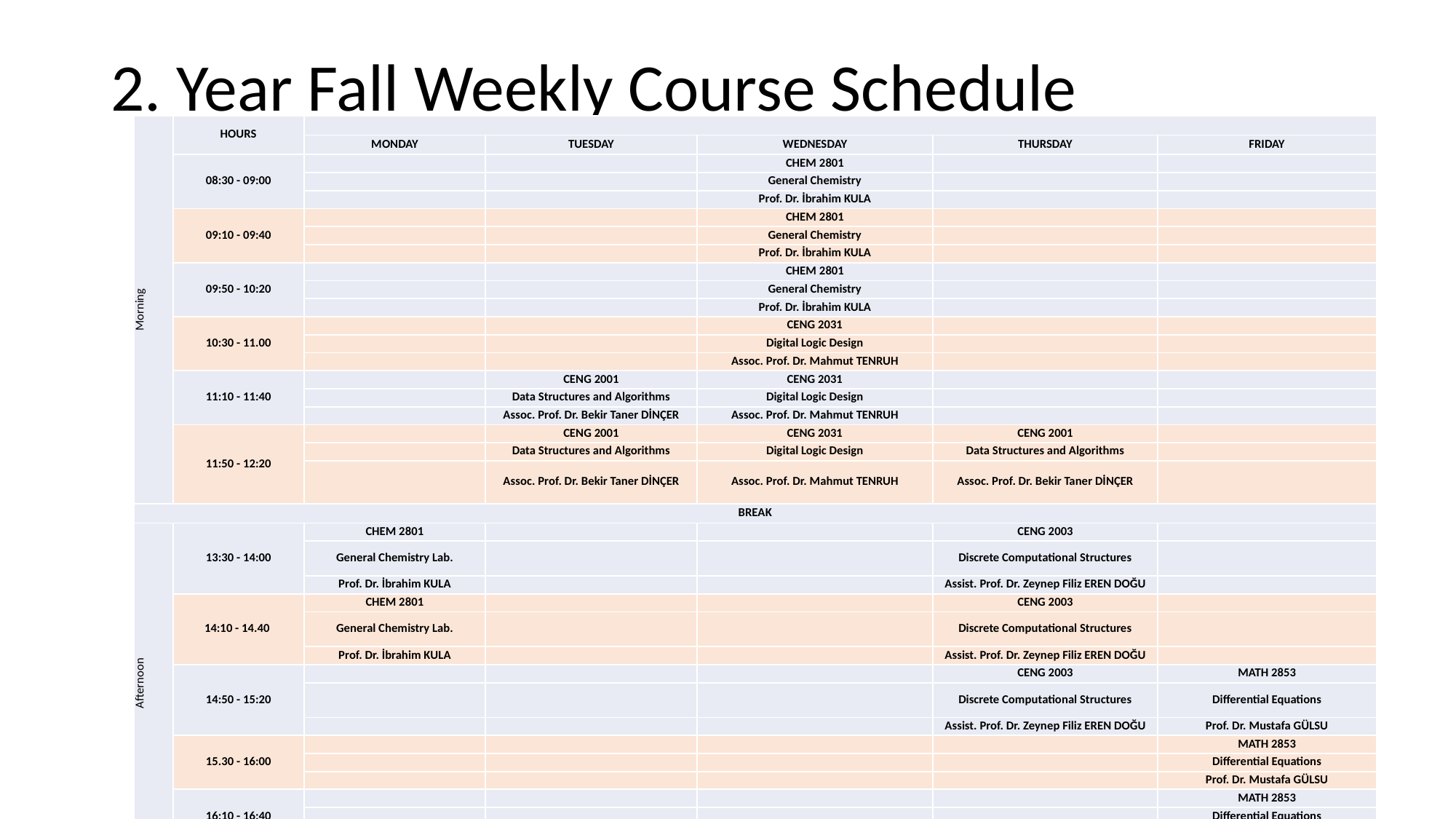

# 2. Year Fall Weekly Course Schedule
| Morning | HOURS |  |  |  |  |  |
| --- | --- | --- | --- | --- | --- | --- |
|  |  | MONDAY | TUESDAY | WEDNESDAY | THURSDAY | FRIDAY |
|  | 08:30 - 09:00 |  |  | CHEM 2801 |  |  |
|  |  |  |  | General Chemistry |  |  |
|  |  |  |  | Prof. Dr. İbrahim KULA |  |  |
|  | 09:10 - 09:40 |  |  | CHEM 2801 |  |  |
|  |  |  |  | General Chemistry |  |  |
|  |  |  |  | Prof. Dr. İbrahim KULA |  |  |
|  | 09:50 - 10:20 |  |  | CHEM 2801 |  |  |
|  |  |  |  | General Chemistry |  |  |
|  |  |  |  | Prof. Dr. İbrahim KULA |  |  |
|  | 10:30 - 11.00 |  |  | CENG 2031 |  |  |
|  |  |  |  | Digital Logic Design |  |  |
|  |  |  |  | Assoc. Prof. Dr. Mahmut TENRUH |  |  |
|  | 11:10 - 11:40 |  | CENG 2001 | CENG 2031 |  |  |
|  |  |  | Data Structures and Algorithms | Digital Logic Design |  |  |
|  |  |  | Assoc. Prof. Dr. Bekir Taner DİNÇER | Assoc. Prof. Dr. Mahmut TENRUH |  |  |
|  | 11:50 - 12:20 |  | CENG 2001 | CENG 2031 | CENG 2001 |  |
|  |  |  | Data Structures and Algorithms | Digital Logic Design | Data Structures and Algorithms |  |
|  |  |  | Assoc. Prof. Dr. Bekir Taner DİNÇER | Assoc. Prof. Dr. Mahmut TENRUH | Assoc. Prof. Dr. Bekir Taner DİNÇER |  |
| BREAK |  |  |  |  |  |  |
| Afternoon | 13:30 - 14:00 | CHEM 2801 |  |  | CENG 2003 |  |
|  |  | General Chemistry Lab. |  |  | Discrete Computational Structures |  |
|  |  | Prof. Dr. İbrahim KULA |  |  | Assist. Prof. Dr. Zeynep Filiz EREN DOĞU |  |
|  | 14:10 - 14.40 | CHEM 2801 |  |  | CENG 2003 |  |
|  |  | General Chemistry Lab. |  |  | Discrete Computational Structures |  |
|  |  | Prof. Dr. İbrahim KULA |  |  | Assist. Prof. Dr. Zeynep Filiz EREN DOĞU |  |
|  | 14:50 - 15:20 |  |  |  | CENG 2003 | MATH 2853 |
|  |  |  |  |  | Discrete Computational Structures | Differential Equations |
|  |  |  |  |  | Assist. Prof. Dr. Zeynep Filiz EREN DOĞU | Prof. Dr. Mustafa GÜLSU |
|  | 15.30 - 16:00 |  |  |  |  | MATH 2853 |
|  |  |  |  |  |  | Differential Equations |
|  |  |  |  |  |  | Prof. Dr. Mustafa GÜLSU |
|  | 16:10 - 16:40 |  |  |  |  | MATH 2853 |
|  |  |  |  |  |  | Differential Equations |
|  |  |  |  |  |  | Prof. Dr. Mustafa GÜLSU |